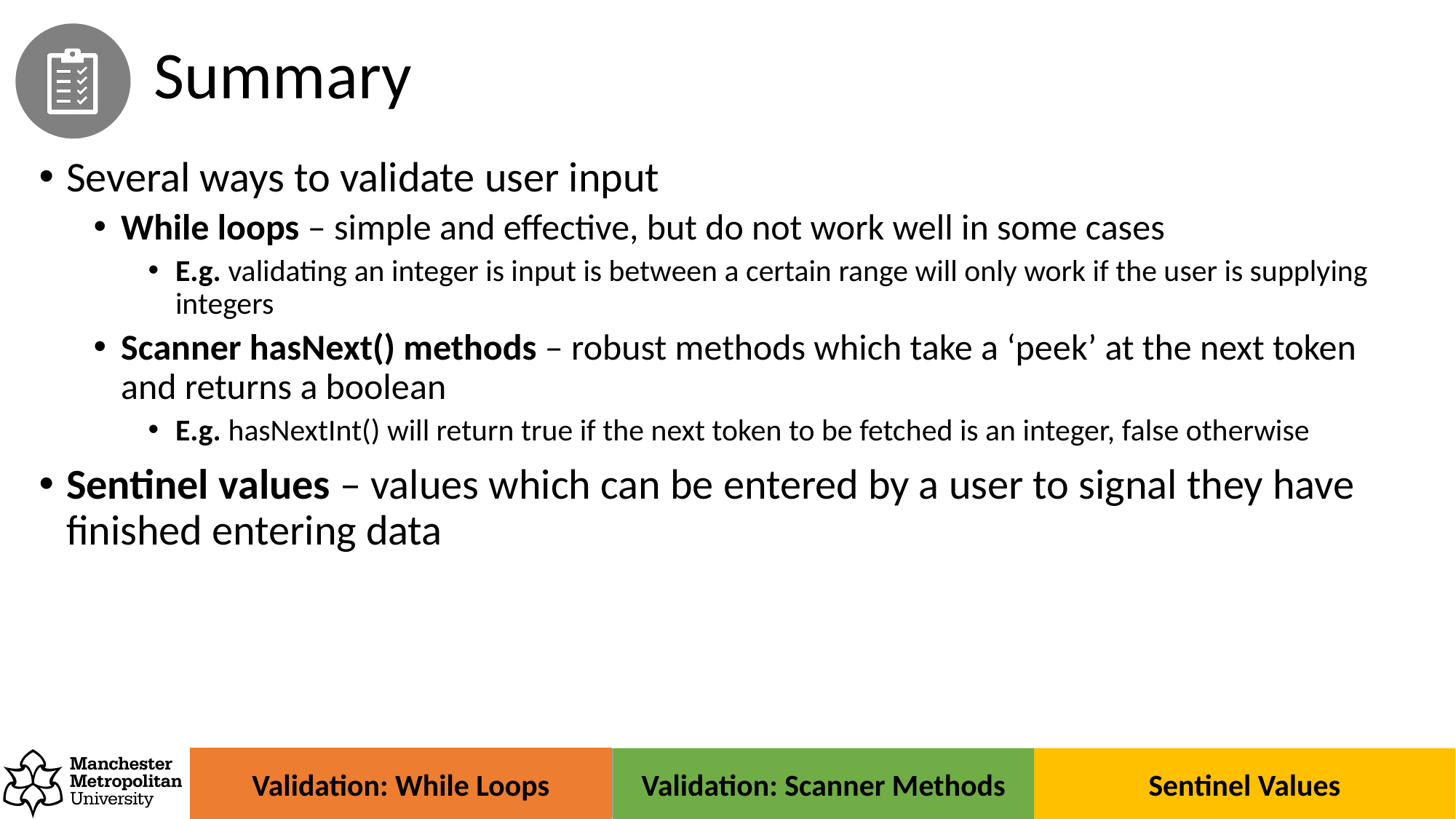

# Summary

Several ways to validate user input
While loops – simple and effective, but do not work well in some cases
E.g. validating an integer is input is between a certain range will only work if the user is supplying integers
Scanner hasNext() methods – robust methods which take a ‘peek’ at the next token and returns a boolean
E.g. hasNextInt() will return true if the next token to be fetched is an integer, false otherwise
Sentinel values – values which can be entered by a user to signal they have finished entering data

Validation: Scanner Methods
Sentinel Values
Validation: While Loops